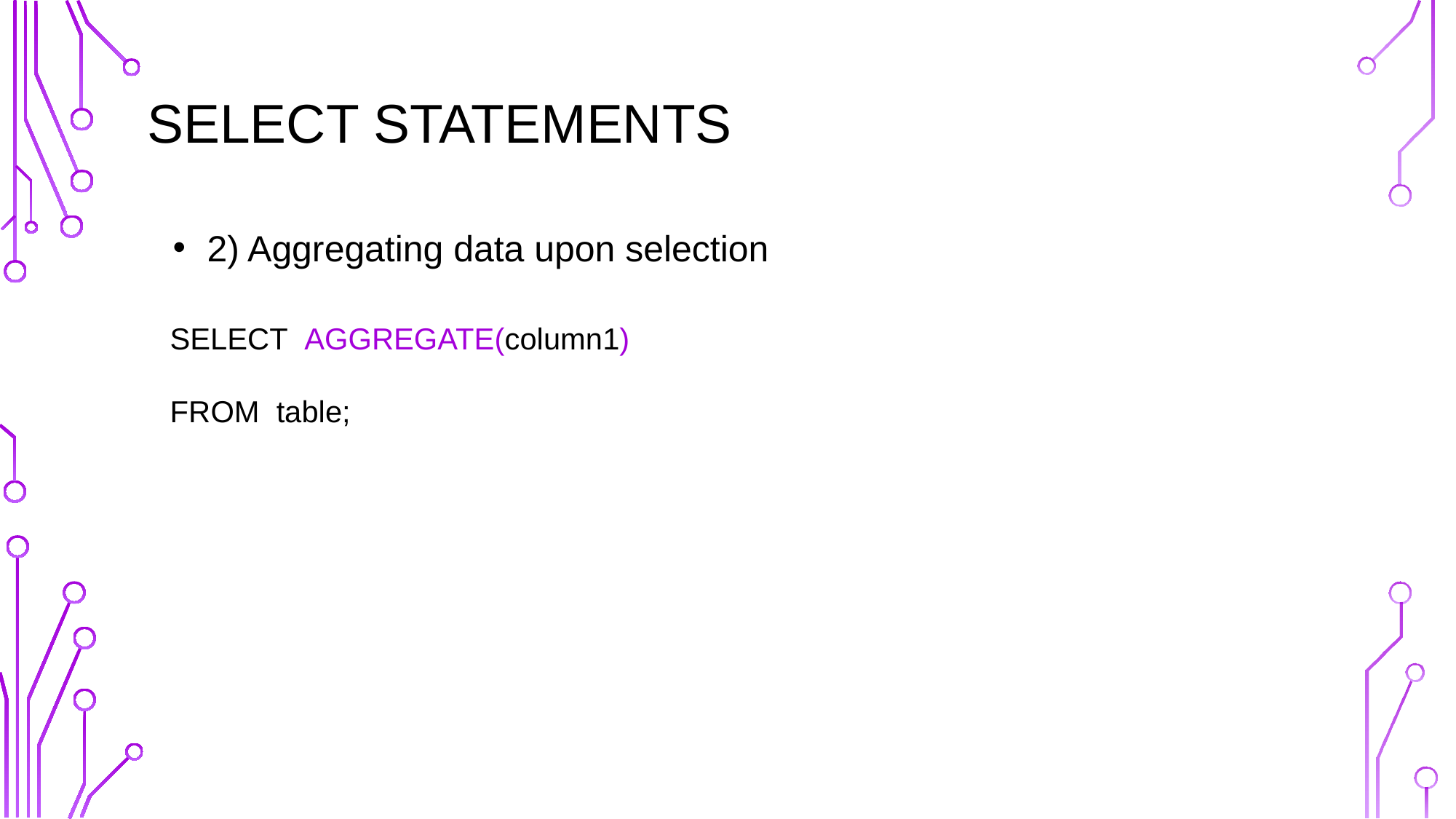

# SELECT STATEMENTS
2) Aggregating data upon selection

SELECT  AGGREGATE(column1)

FROM  table;